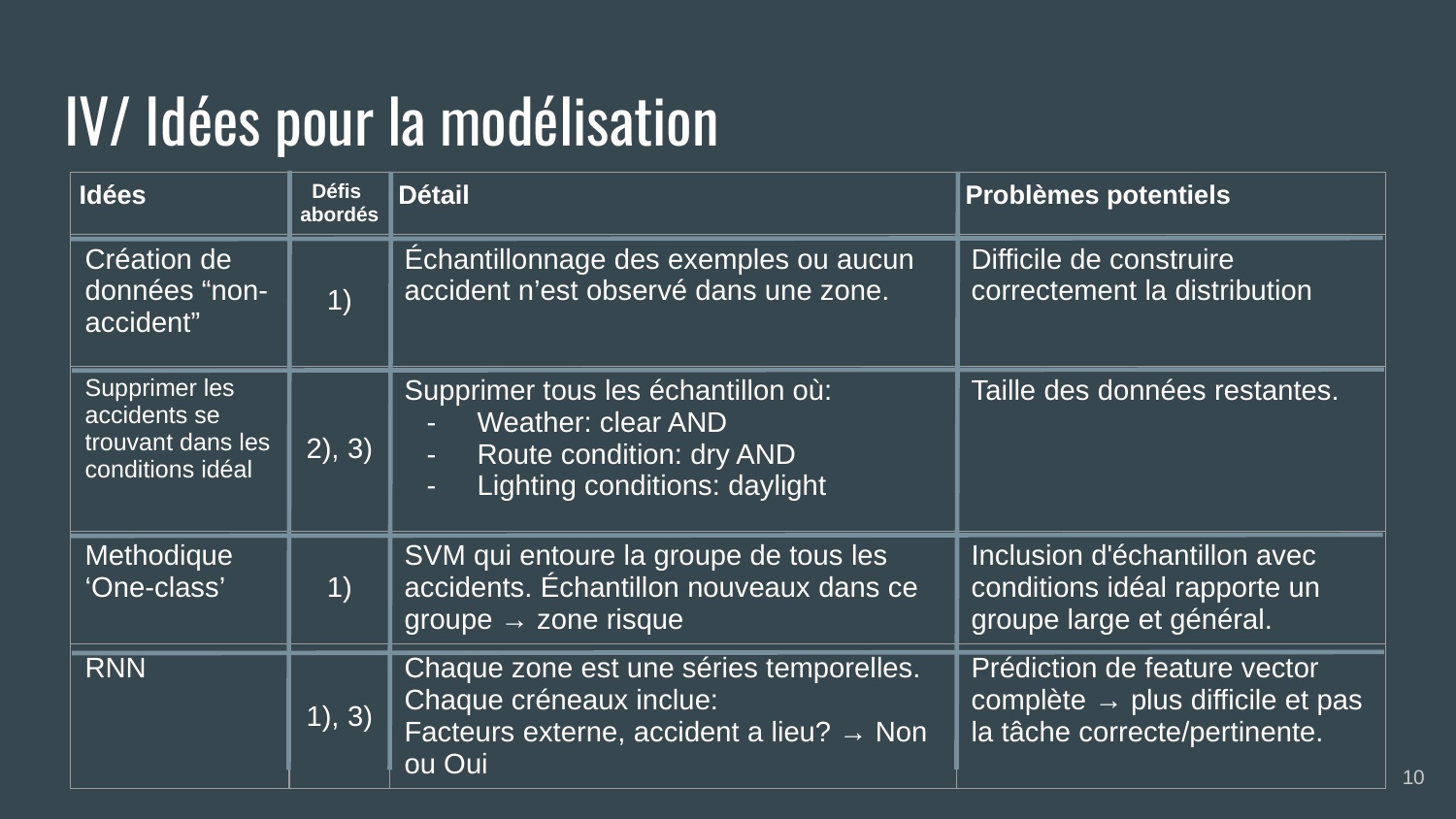

# IV/ Idées pour la modélisation

| Idées | Défis abordés | Détail | Problèmes potentiels |
| --- | --- | --- | --- |
| Création de données “non-accident” | 1) | Échantillonnage des exemples ou aucun accident n’est observé dans une zone. | Difficile de construire correctement la distribution |
| Supprimer les accidents se trouvant dans les conditions idéal | 2), 3) | Supprimer tous les échantillon où: Weather: clear AND Route condition: dry AND Lighting conditions: daylight | Taille des données restantes. |
| Methodique ‘One-class’ | 1) | SVM qui entoure la groupe de tous les accidents. Échantillon nouveaux dans ce groupe → zone risque | Inclusion d'échantillon avec conditions idéal rapporte un groupe large et général. |
| RNN | 1), 3) | Chaque zone est une séries temporelles. Chaque créneaux inclue: Facteurs externe, accident a lieu? → Non ou Oui | Prédiction de feature vector complète → plus difficile et pas la tâche correcte/pertinente. |
10